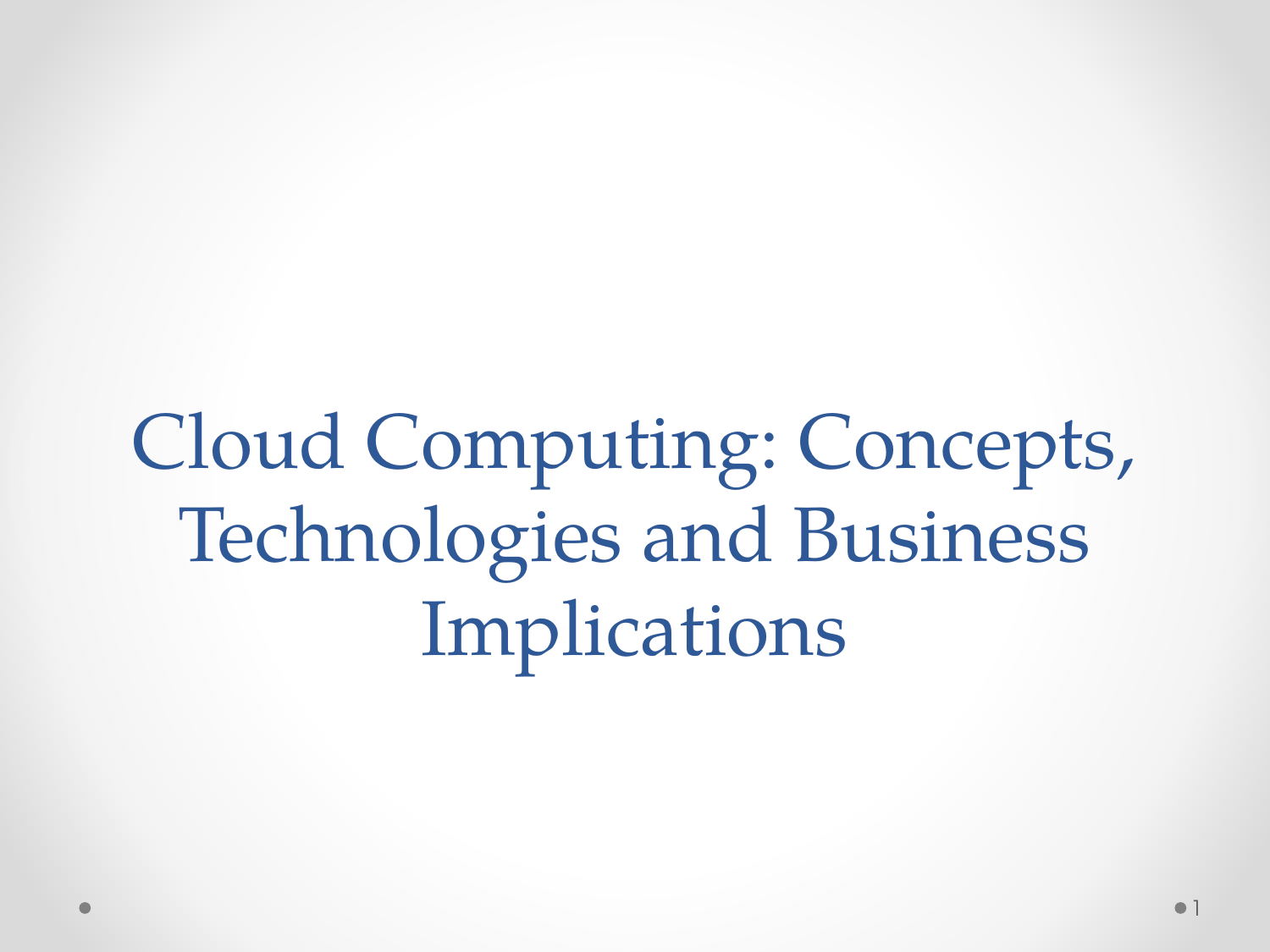

# Cloud Computing: Concepts, Technologies and Business Implications
1